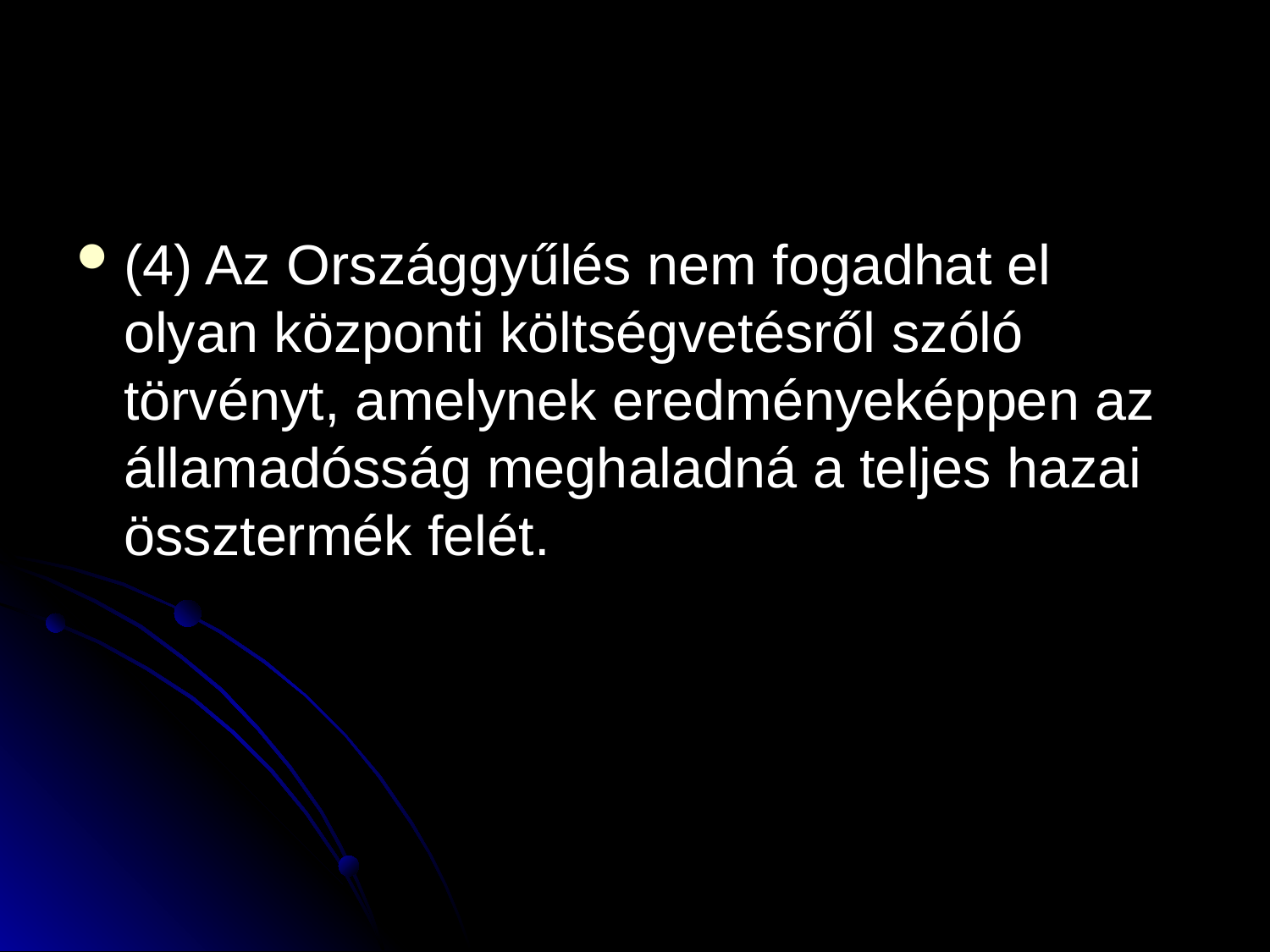

#
(4) Az Országgyűlés nem fogadhat el olyan központi költségvetésről szóló törvényt, amelynek eredményeképpen az államadósság meghaladná a teljes hazai össztermék felét.